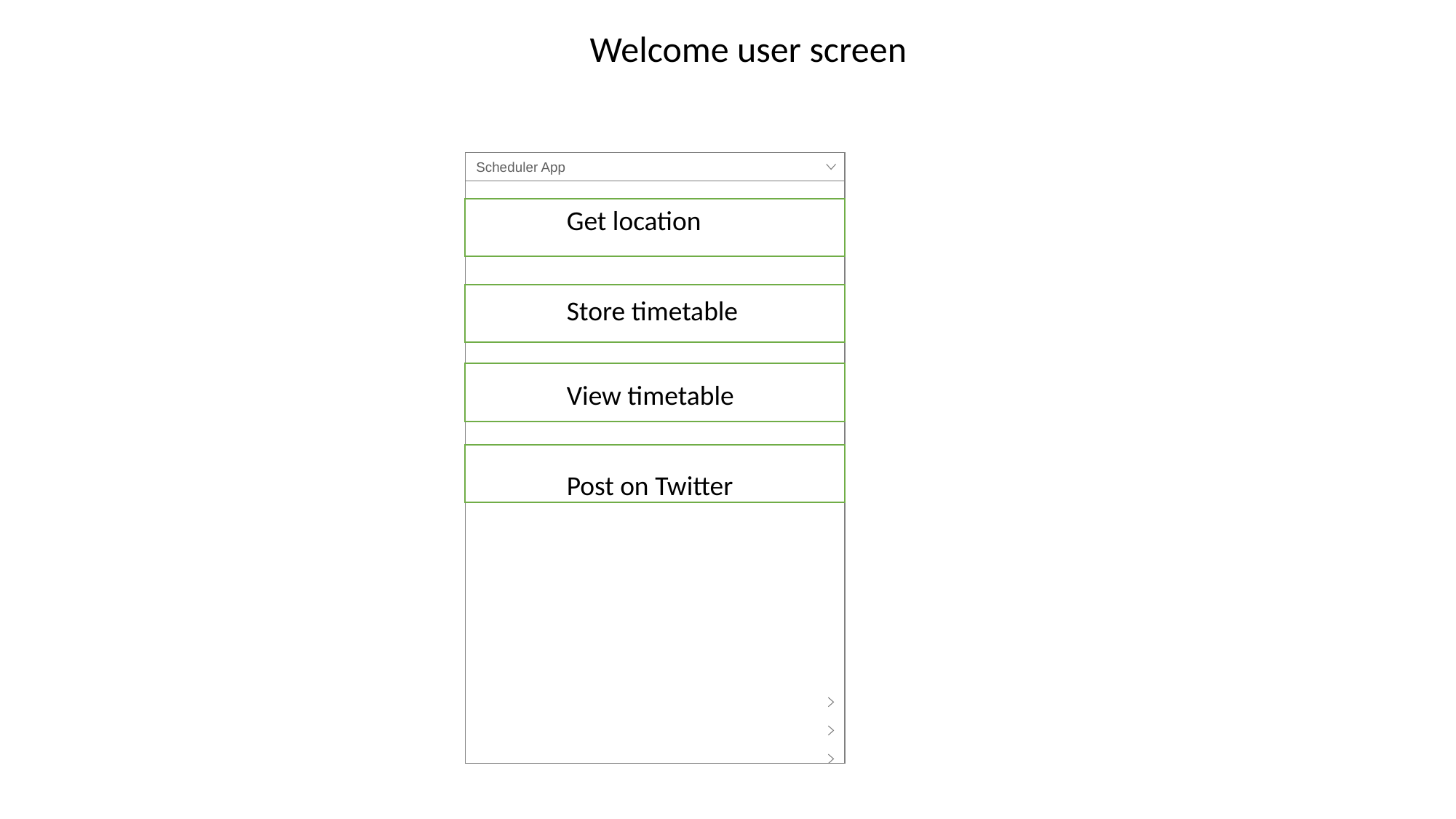

Welcome user screen
Scheduler App

Get location

Store timetable

View timetable

Post on Twitter